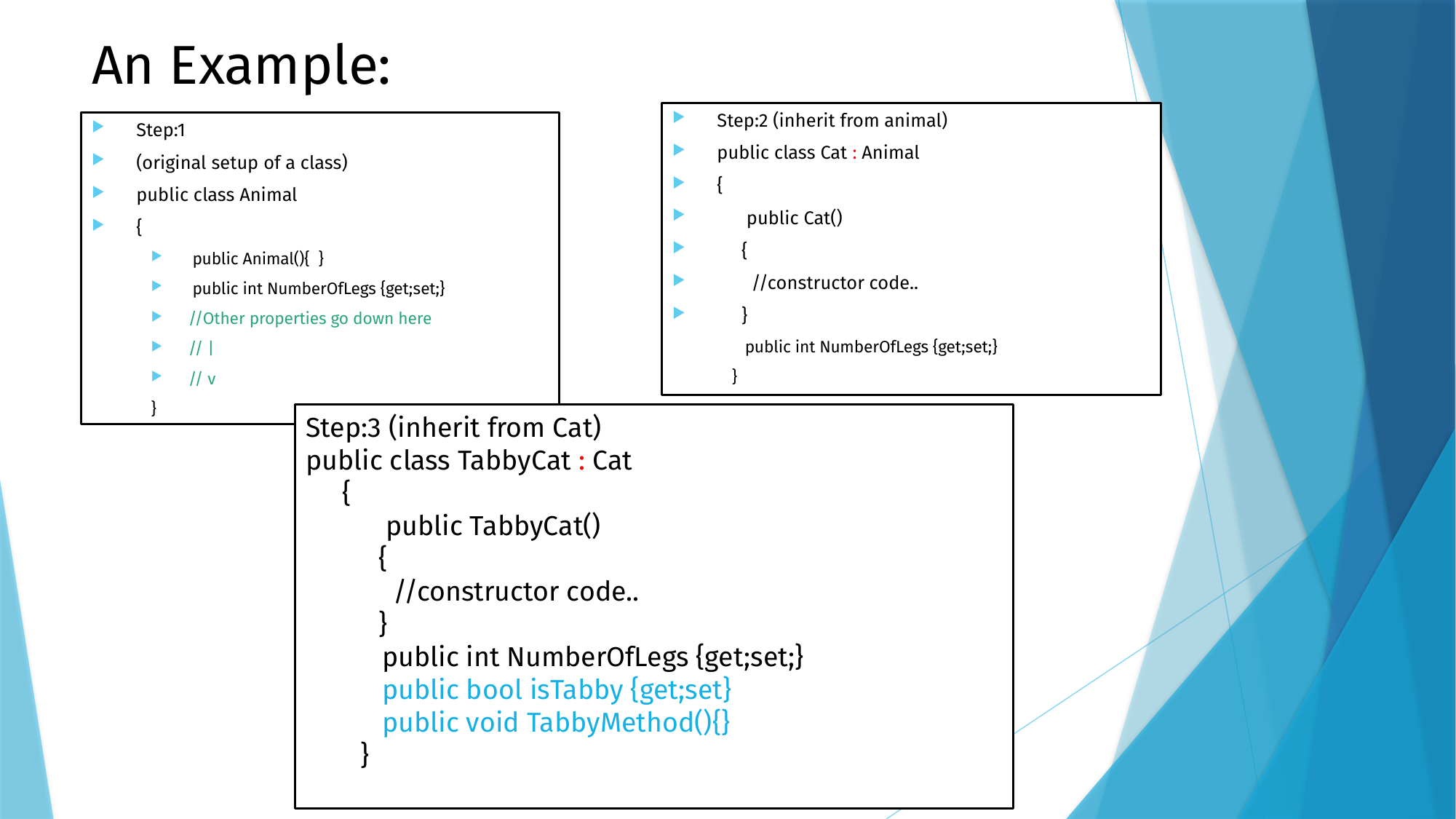

# An Example:
Step:2 (inherit from animal)
public class Cat : Animal
{
      public Cat()
     {
       //constructor code..
     }
   public int NumberOfLegs {get;set;}
}

Step:1
(original setup of a class)
public class Animal
{
 public Animal(){  }
 public int NumberOfLegs {get;set;}
//Other properties go down here
// |
// v
}

Step:3 (inherit from Cat)
public class TabbyCat : Cat
     {
           public TabbyCat()
          {
            //constructor code..
          }
   public int NumberOfLegs {get;set;}
   public bool isTabby {get;set}
   public void TabbyMethod(){}
}